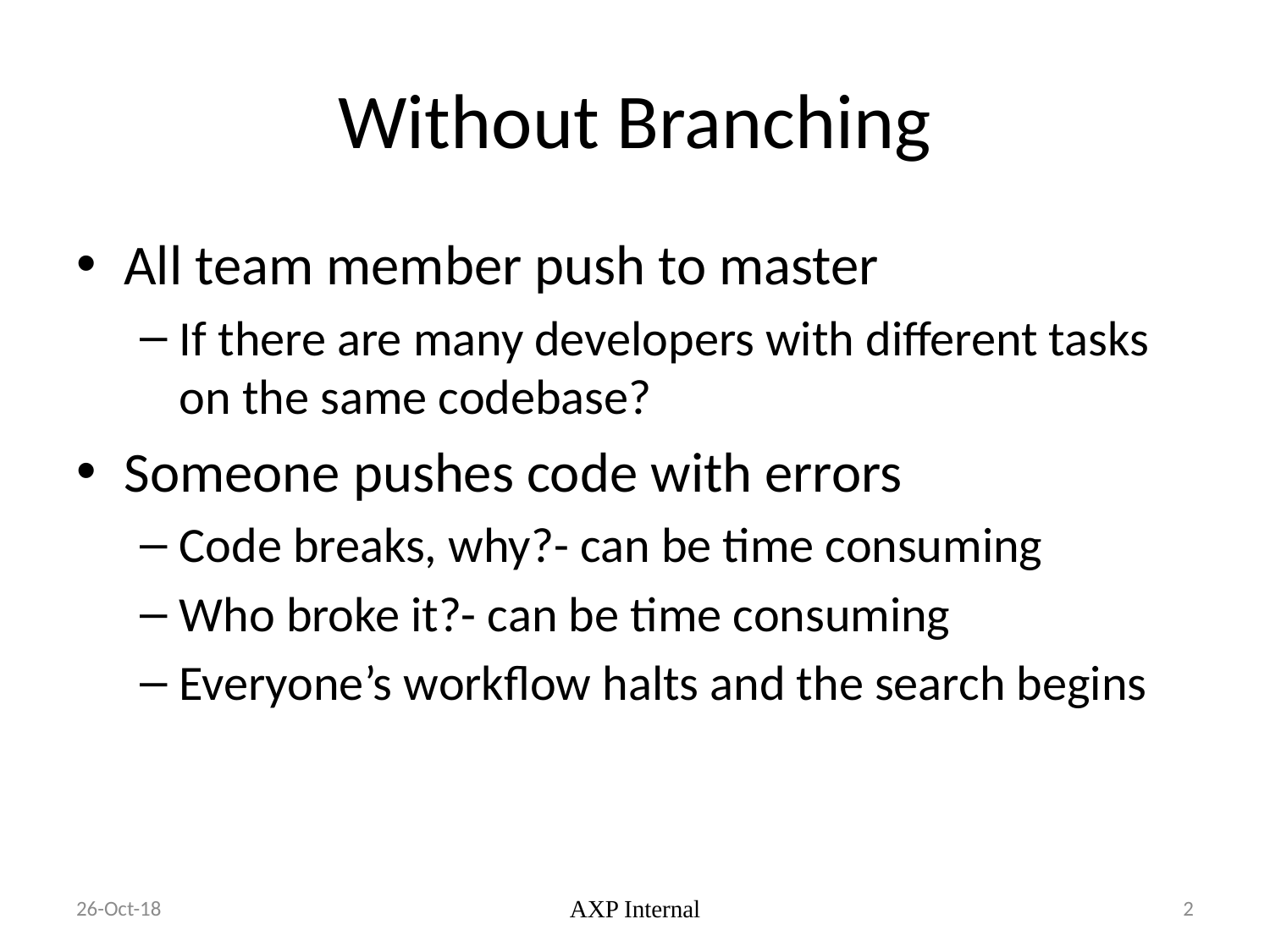

# Without Branching
All team member push to master
If there are many developers with different tasks on the same codebase?
Someone pushes code with errors
Code breaks, why?- can be time consuming
Who broke it?- can be time consuming
Everyone’s workflow halts and the search begins

26-Oct-18
AXP Internal
2